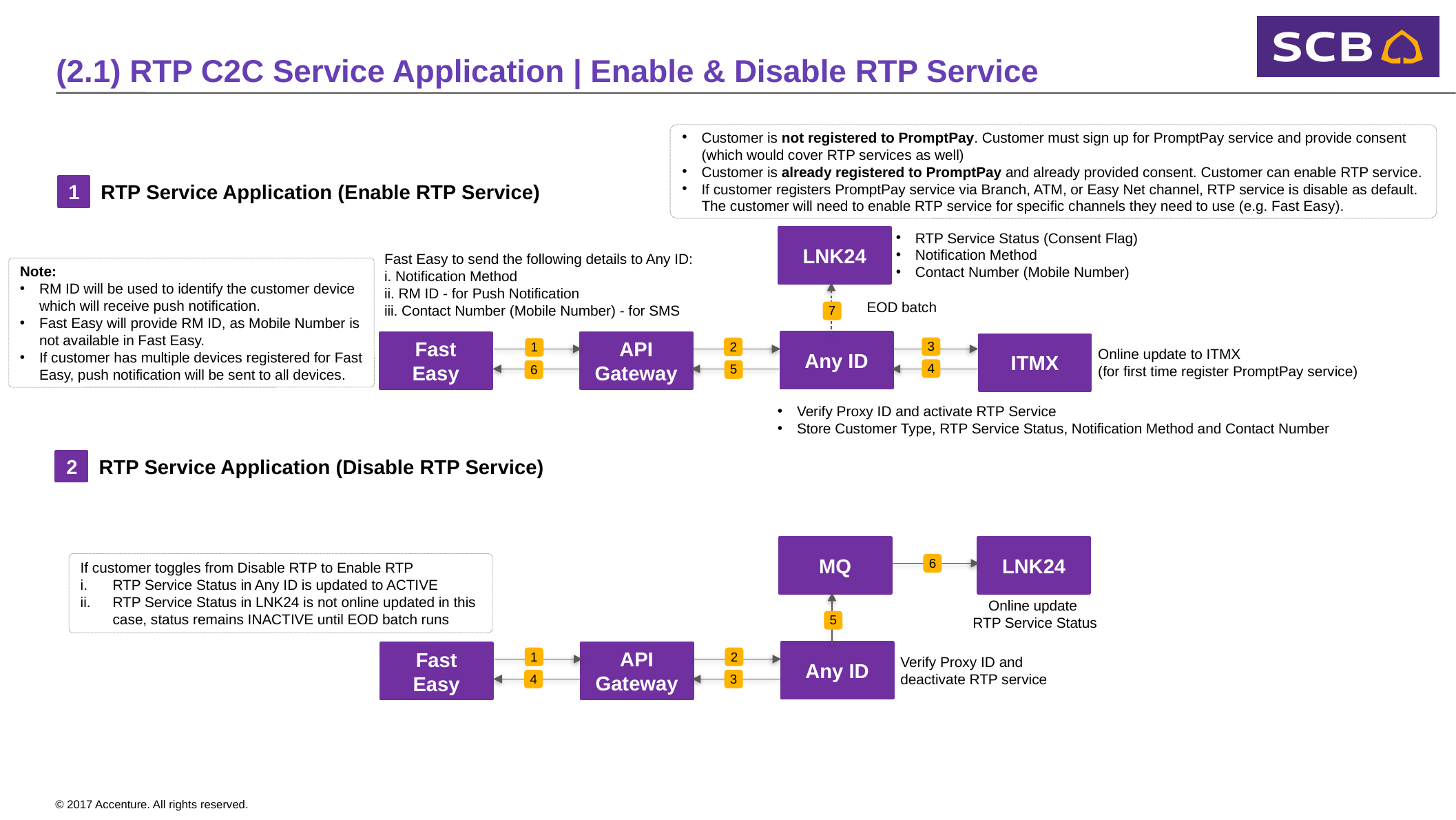

# (2.1) RTP C2C Service Application | Enable & Disable RTP Service
Customer is not registered to PromptPay. Customer must sign up for PromptPay service and provide consent (which would cover RTP services as well)
Customer is already registered to PromptPay and already provided consent. Customer can enable RTP service.
If customer registers PromptPay service via Branch, ATM, or Easy Net channel, RTP service is disable as default. The customer will need to enable RTP service for specific channels they need to use (e.g. Fast Easy).
1
RTP Service Application (Enable RTP Service)
RTP Service Status (Consent Flag)
Notification Method
Contact Number (Mobile Number)
LNK24
Fast Easy to send the following details to Any ID:
i. Notification Method
ii. RM ID - for Push Notification
iii. Contact Number (Mobile Number) - for SMS
Note:
RM ID will be used to identify the customer device which will receive push notification.
Fast Easy will provide RM ID, as Mobile Number is not available in Fast Easy.
If customer has multiple devices registered for Fast Easy, push notification will be sent to all devices.
EOD batch

  7
Online update to ITMX
(for first time register PromptPay service)
Any ID
API Gateway
Fast Easy
ITMX

  3

  2

  1

  4

  5

  6
Verify Proxy ID and activate RTP Service
Store Customer Type, RTP Service Status, Notification Method and Contact Number
2
RTP Service Application (Disable RTP Service)
MQ
LNK24
If customer toggles from Disable RTP to Enable RTP
RTP Service Status in Any ID is updated to ACTIVE
RTP Service Status in LNK24 is not online updated in this case, status remains INACTIVE until EOD batch runs

  6
Online update
RTP Service Status

  5
Verify Proxy ID and deactivate RTP service
Any ID
API Gateway
Fast Easy

  1

  2

  4

  3